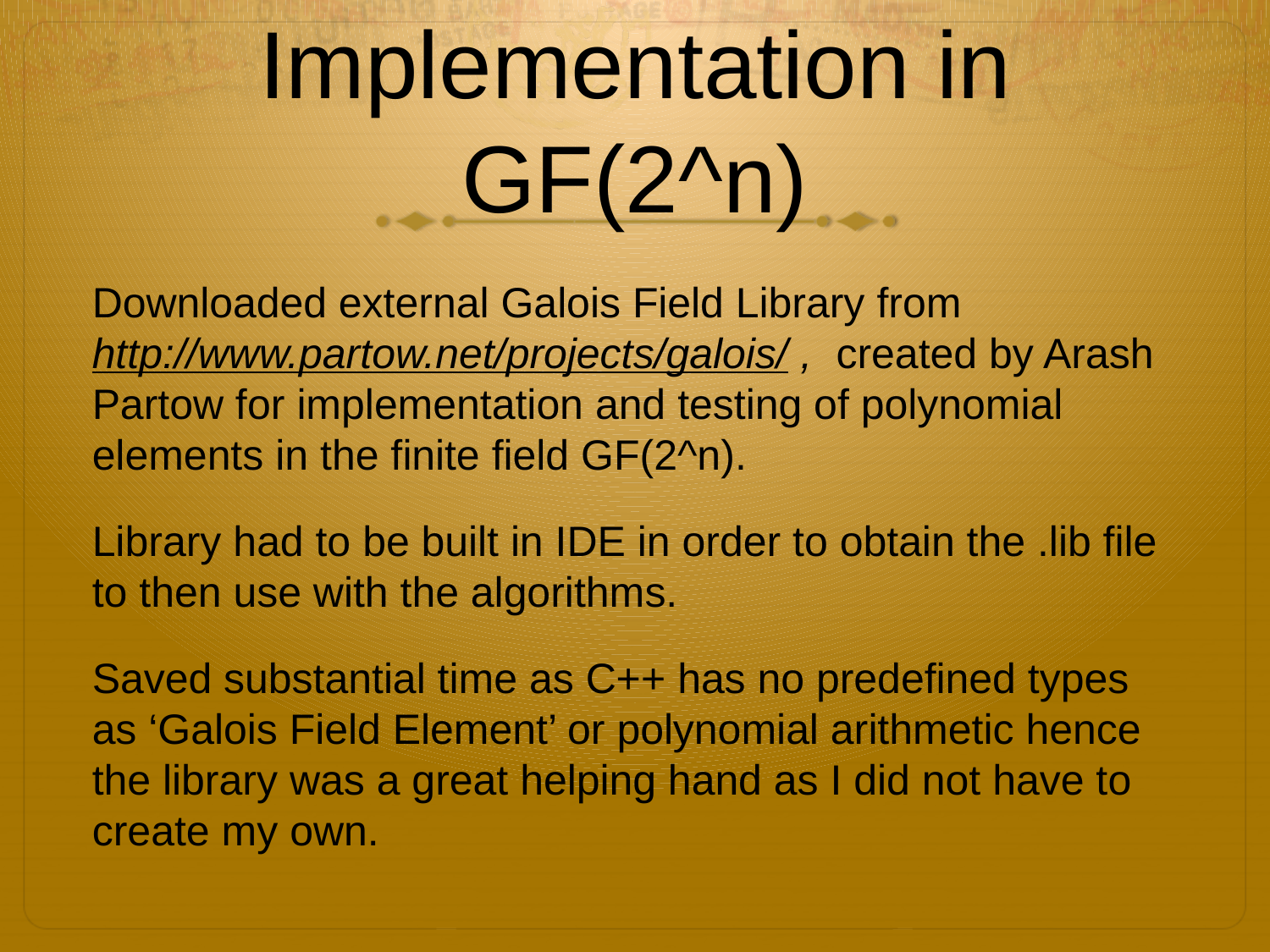

# Implementation in GF(2^n)
Downloaded external Galois Field Library from http://www.partow.net/projects/galois/ ,  created by Arash Partow for implementation and testing of polynomial elements in the finite field GF(2^n).
Library had to be built in IDE in order to obtain the .lib file to then use with the algorithms.
Saved substantial time as C++ has no predefined types as ‘Galois Field Element’ or polynomial arithmetic hence the library was a great helping hand as I did not have to create my own.